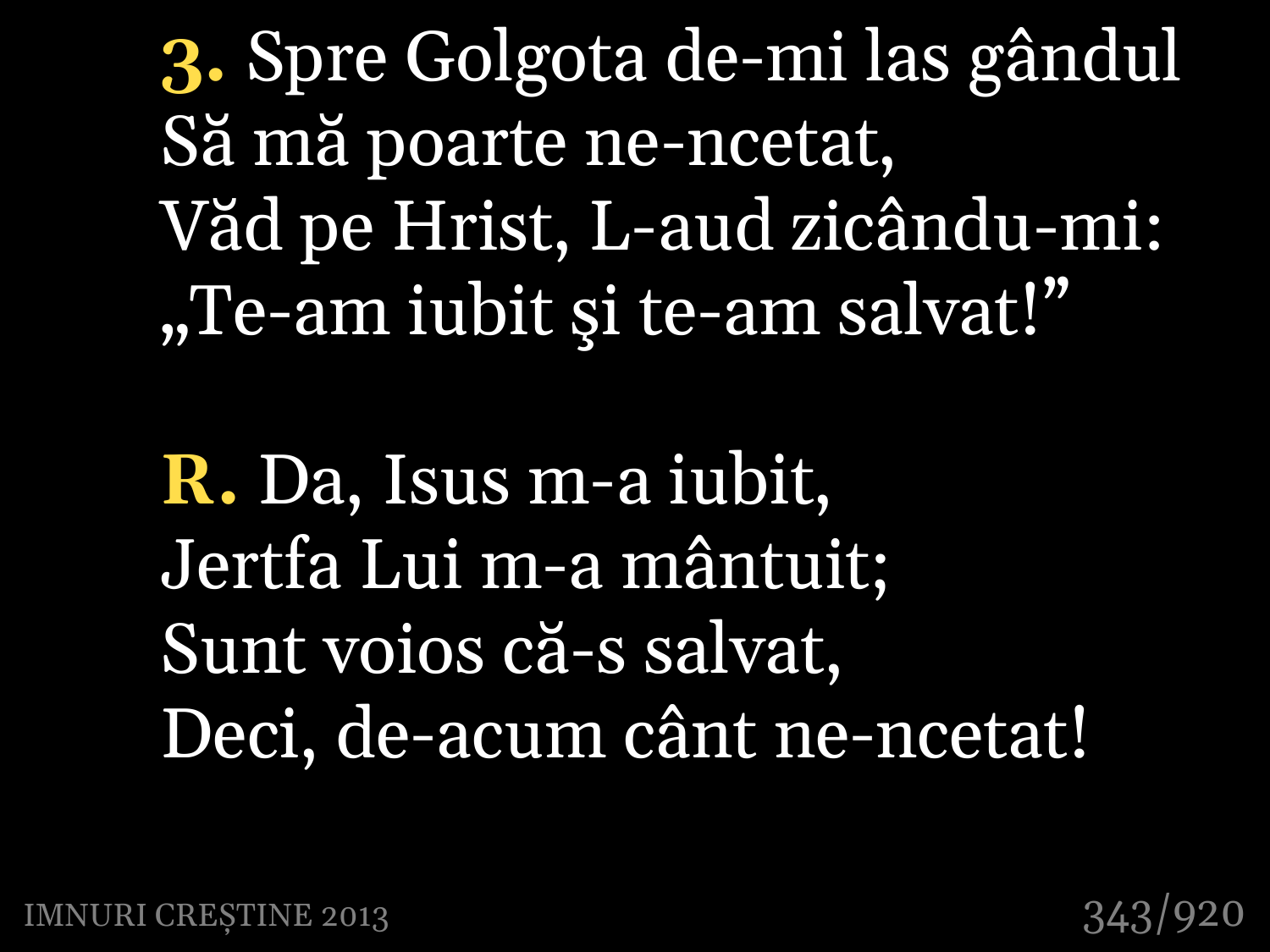

3. Spre Golgota de-mi las gândul
Să mă poarte ne-ncetat,
Văd pe Hrist, L-aud zicându-mi:
„Te-am iubit şi te-am salvat!”

R. Da, Isus m-a iubit,
Jertfa Lui m-a mântuit;
Sunt voios că-s salvat,
Deci, de-acum cânt ne-ncetat!
343/920
IMNURI CREȘTINE 2013